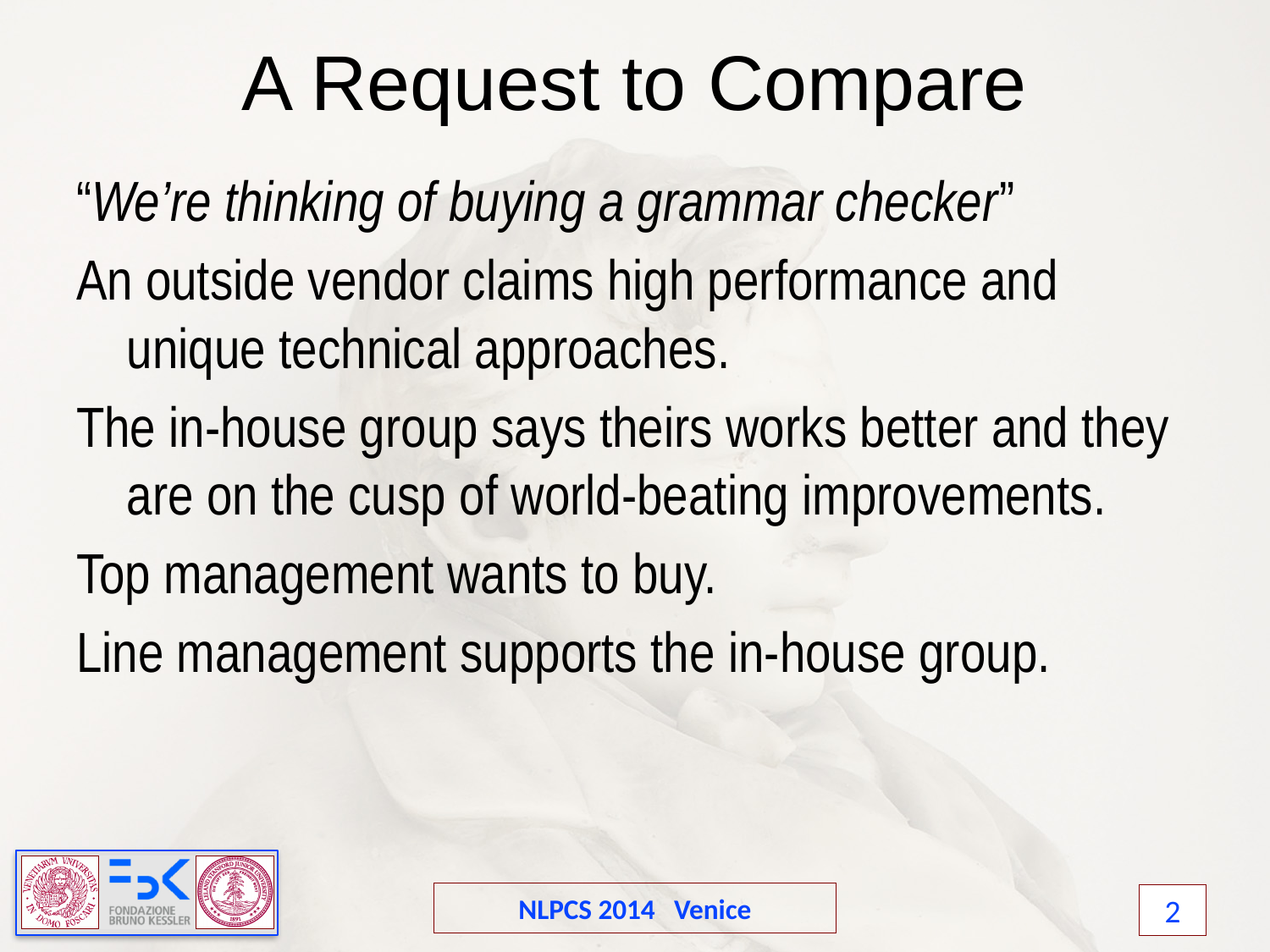

# A Request to Compare
“We’re thinking of buying a grammar checker”
An outside vendor claims high performance and unique technical approaches.
The in-house group says theirs works better and they are on the cusp of world-beating improvements.
Top management wants to buy.
Line management supports the in-house group.